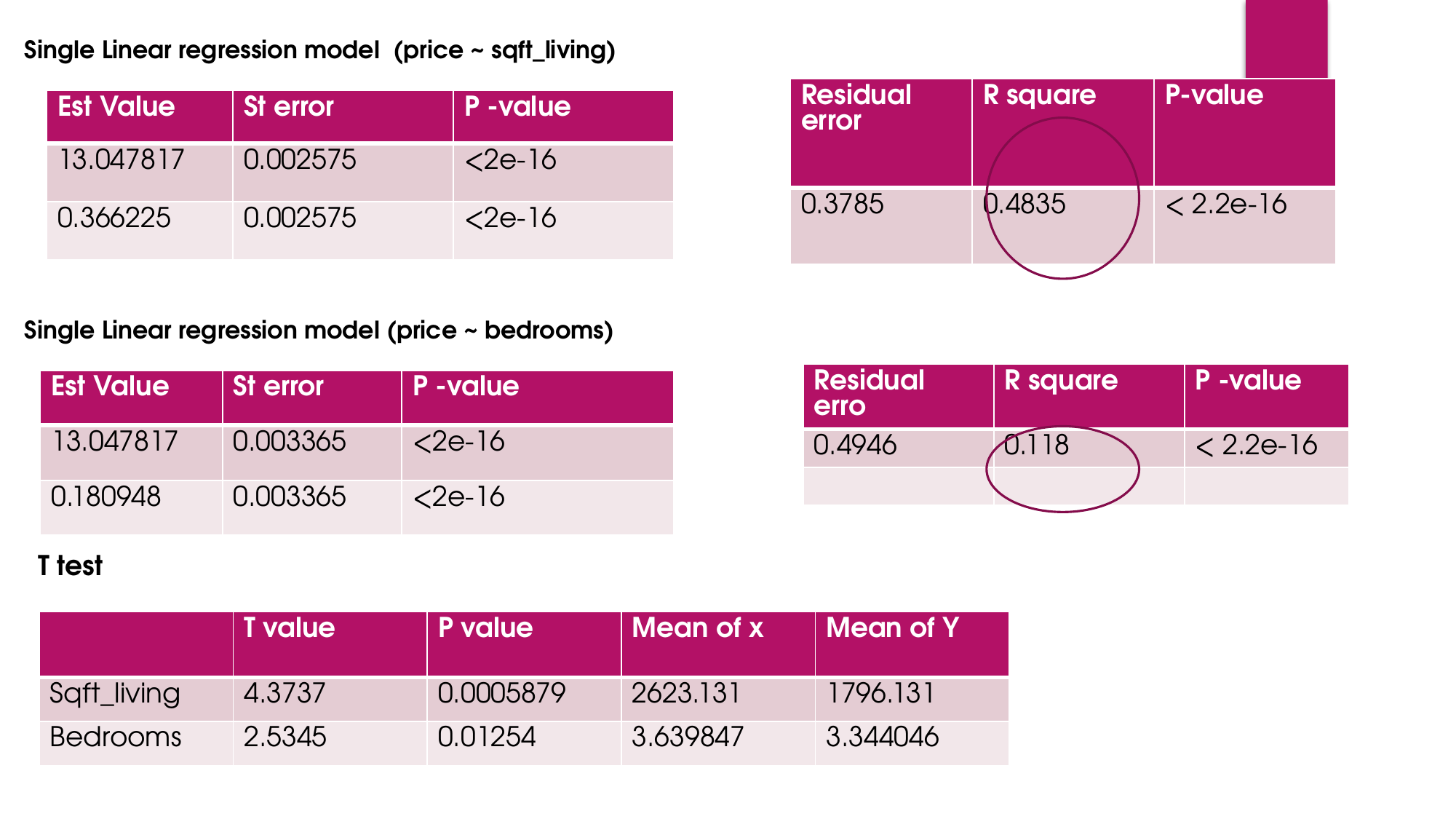

Single Linear regression model  (price ~ sqft_living)
| Residual error | R square | P-value |
| --- | --- | --- |
| 0.3785 | 0.4835 | < 2.2e-16 |
| Est Value | St error | P -value |
| --- | --- | --- |
| 13.047817 | 0.002575 | <2e-16 |
| 0.366225 | 0.002575 | <2e-16 |

Single Linear regression model (price ~ bedrooms)
| Residual erro | R square | P -value |
| --- | --- | --- |
| 0.4946 | 0.118 | < 2.2e-16 |
|  |  |  |
| Est Value | St error | P -value |
| --- | --- | --- |
| 13.047817 | 0.003365 | <2e-16 |
| 0.180948 | 0.003365 | <2e-16 |

T test
|  | T value | P value | Mean of x | Mean of Y |
| --- | --- | --- | --- | --- |
| Sqft\_living | 4.3737 | 0.0005879 | 2623.131 | 1796.131 |
| Bedrooms | 2.5345 | 0.01254 | 3.639847 | 3.344046 |